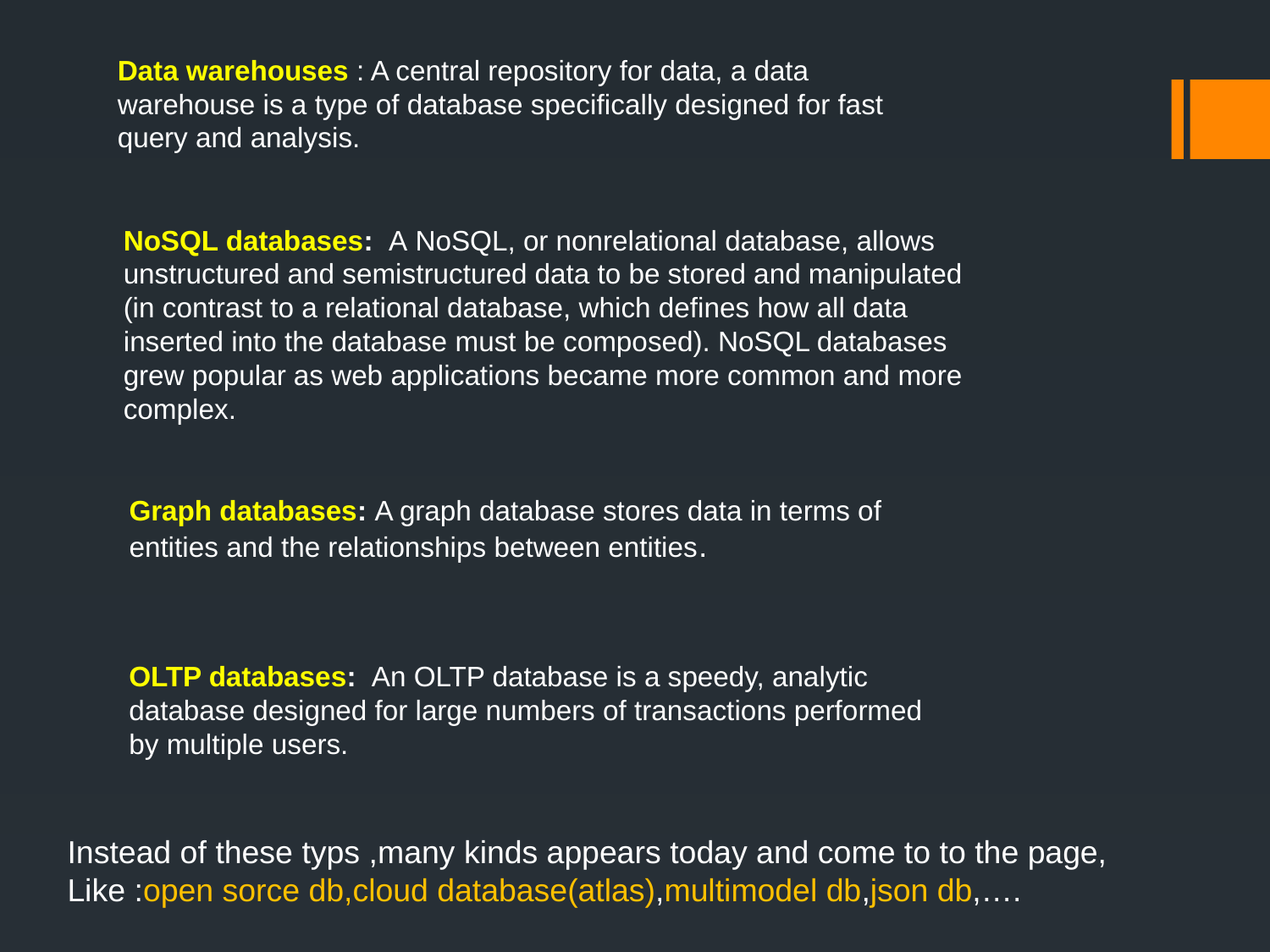

Data warehouses : A central repository for data, a data warehouse is a type of database specifically designed for fast query and analysis.

NoSQL databases:  A NoSQL, or nonrelational database, allows unstructured and semistructured data to be stored and manipulated (in contrast to a relational database, which defines how all data inserted into the database must be composed). NoSQL databases grew popular as web applications became more common and more complex.

Graph databases: A graph database stores data in terms of entities and the relationships between entities.

OLTP databases:  An OLTP database is a speedy, analytic database designed for large numbers of transactions performed by multiple users.

Instead of these typs ,many kinds appears today and come to to the page,
Like :open sorce db,cloud database(atlas),multimodel db,json db,….